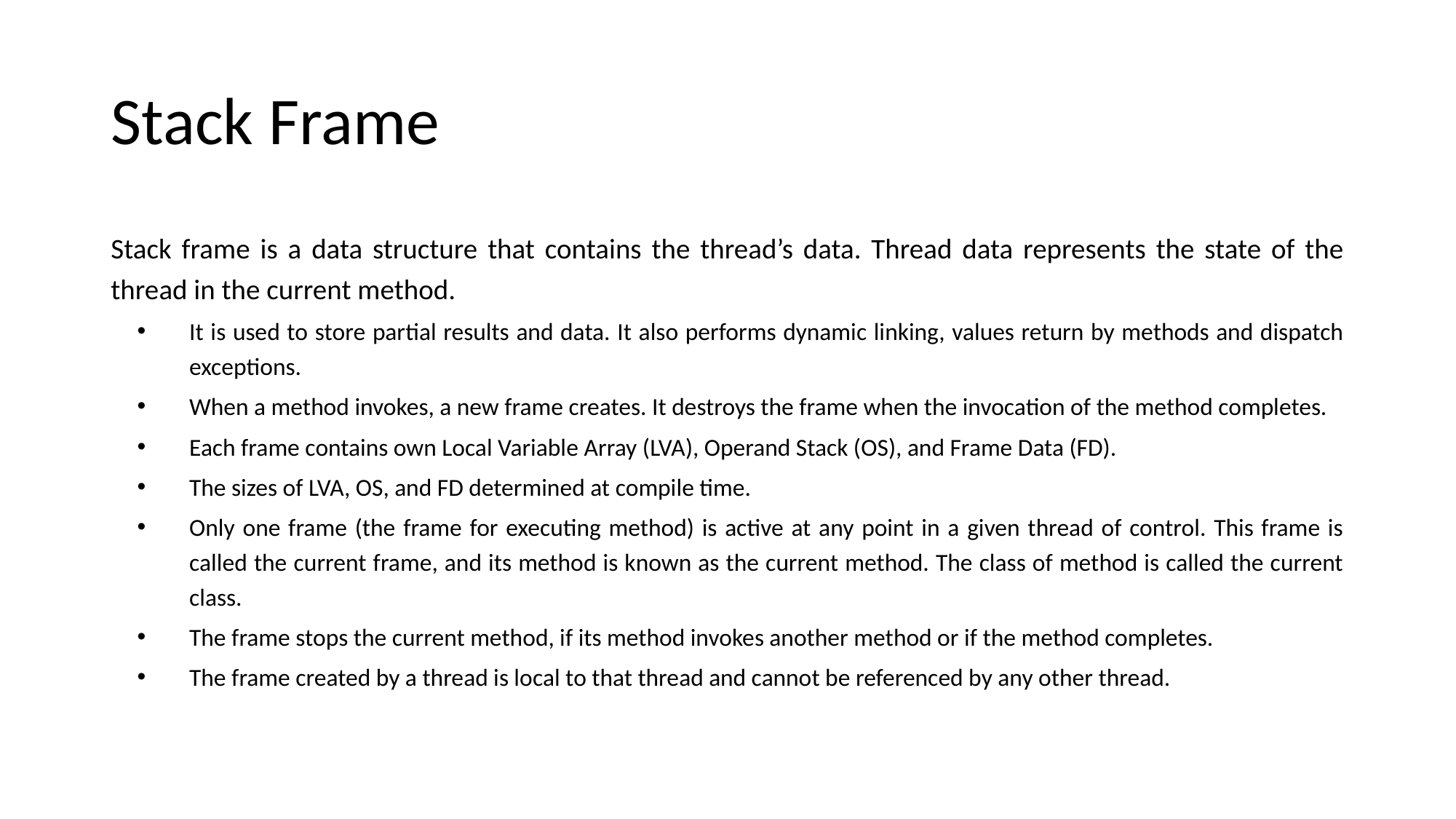

# Stack Frame
Stack frame is a data structure that contains the thread’s data. Thread data represents the state of the thread in the current method.
It is used to store partial results and data. It also performs dynamic linking, values return by methods and dispatch exceptions.
When a method invokes, a new frame creates. It destroys the frame when the invocation of the method completes.
Each frame contains own Local Variable Array (LVA), Operand Stack (OS), and Frame Data (FD).
The sizes of LVA, OS, and FD determined at compile time.
Only one frame (the frame for executing method) is active at any point in a given thread of control. This frame is called the current frame, and its method is known as the current method. The class of method is called the current class.
The frame stops the current method, if its method invokes another method or if the method completes.
The frame created by a thread is local to that thread and cannot be referenced by any other thread.